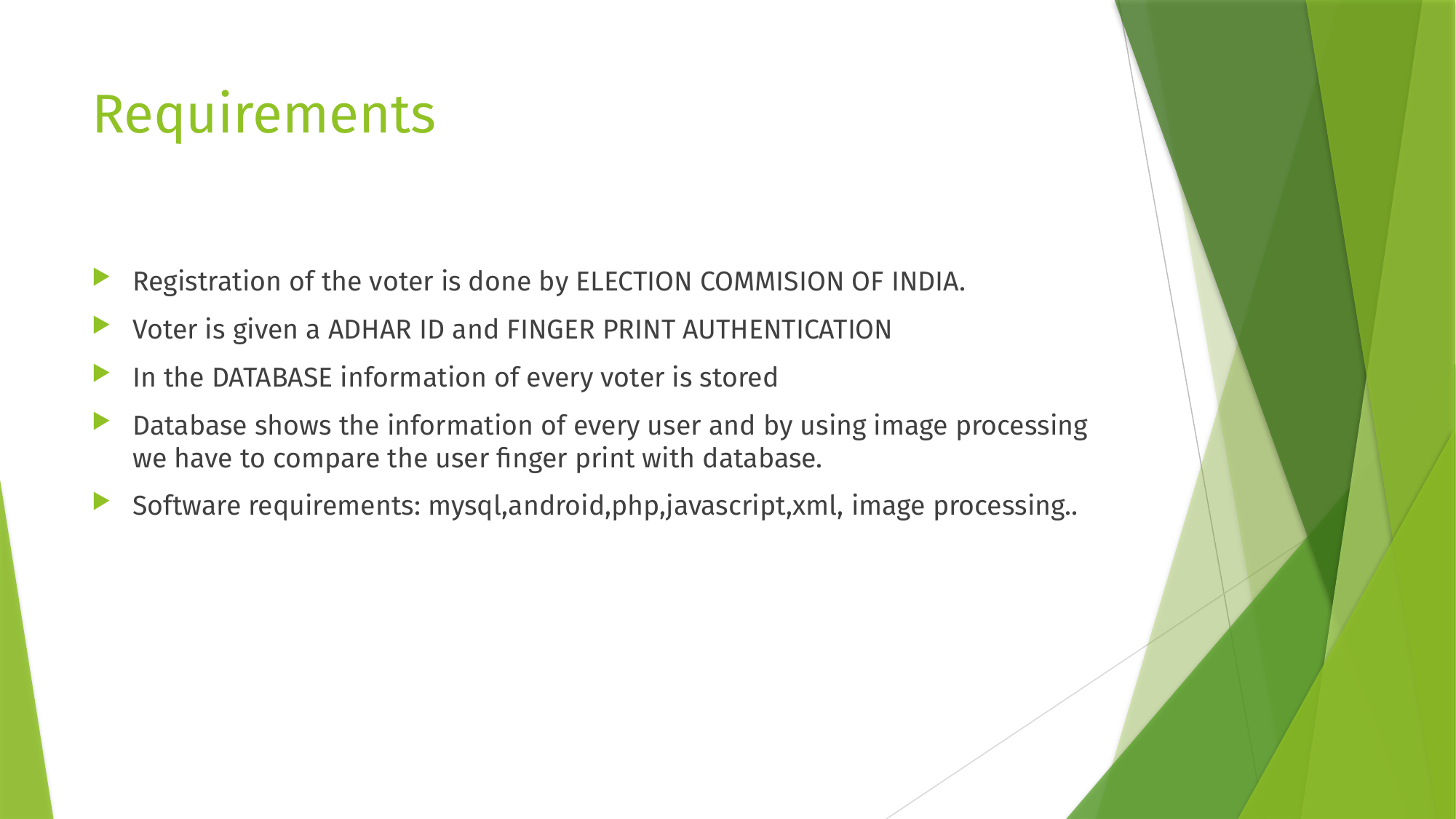

# Requirements
Registration of the voter is done by ELECTION COMMISION OF INDIA.
Voter is given a ADHAR ID and FINGER PRINT AUTHENTICATION
In the DATABASE information of every voter is stored
Database shows the information of every user and by using image processing we have to compare the user finger print with database.
Software requirements: mysql,android,php,javascript,xml, image processing..